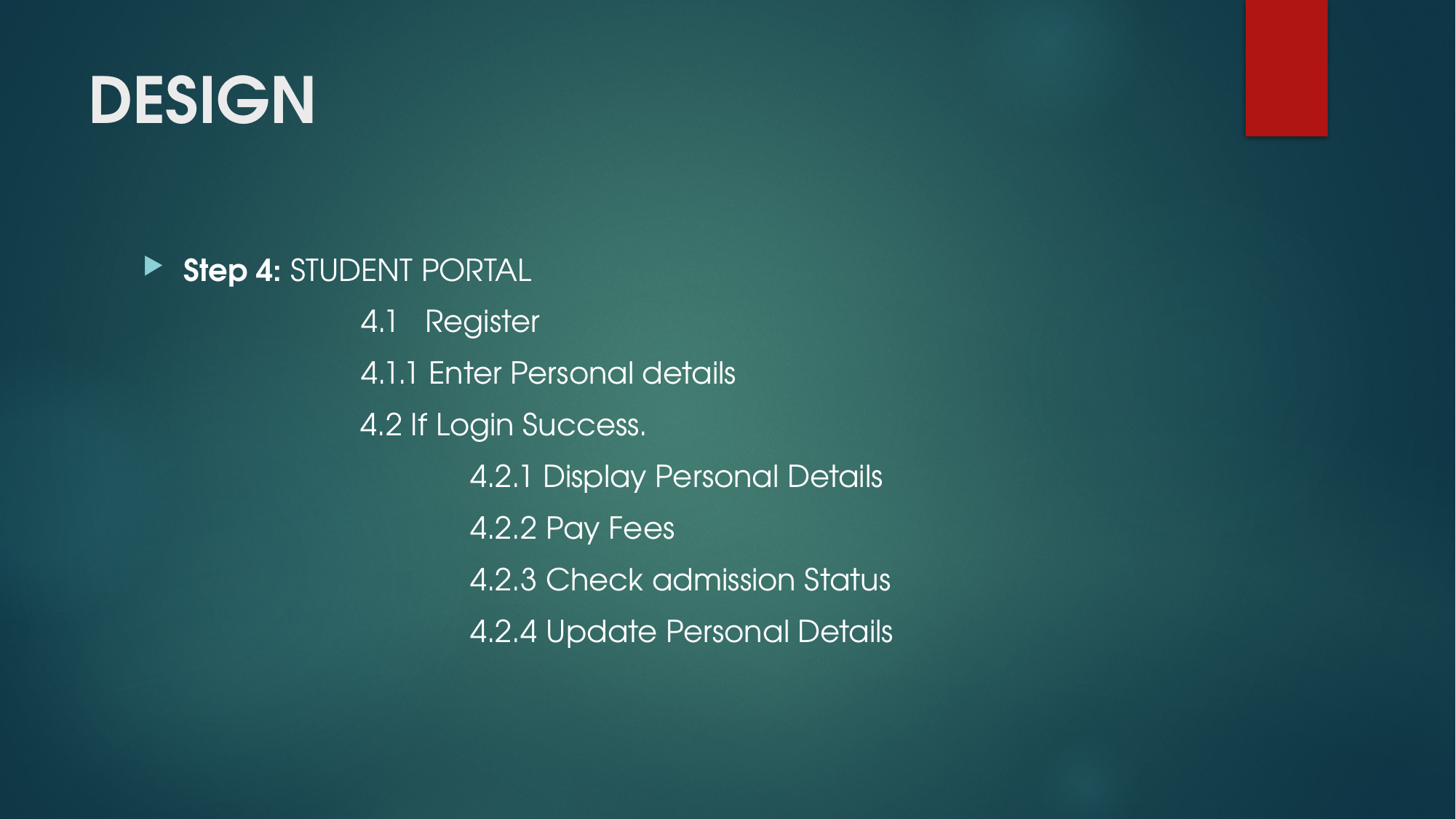

# DESIGN
Step 4: STUDENT PORTAL
	         	4.1   Register
        		4.1.1 Enter Personal details
	             4.2 If Login Success.
			4.2.1 Display Personal Details
			4.2.2 Pay Fees
			4.2.3 Check admission Status
			4.2.4 Update Personal Details